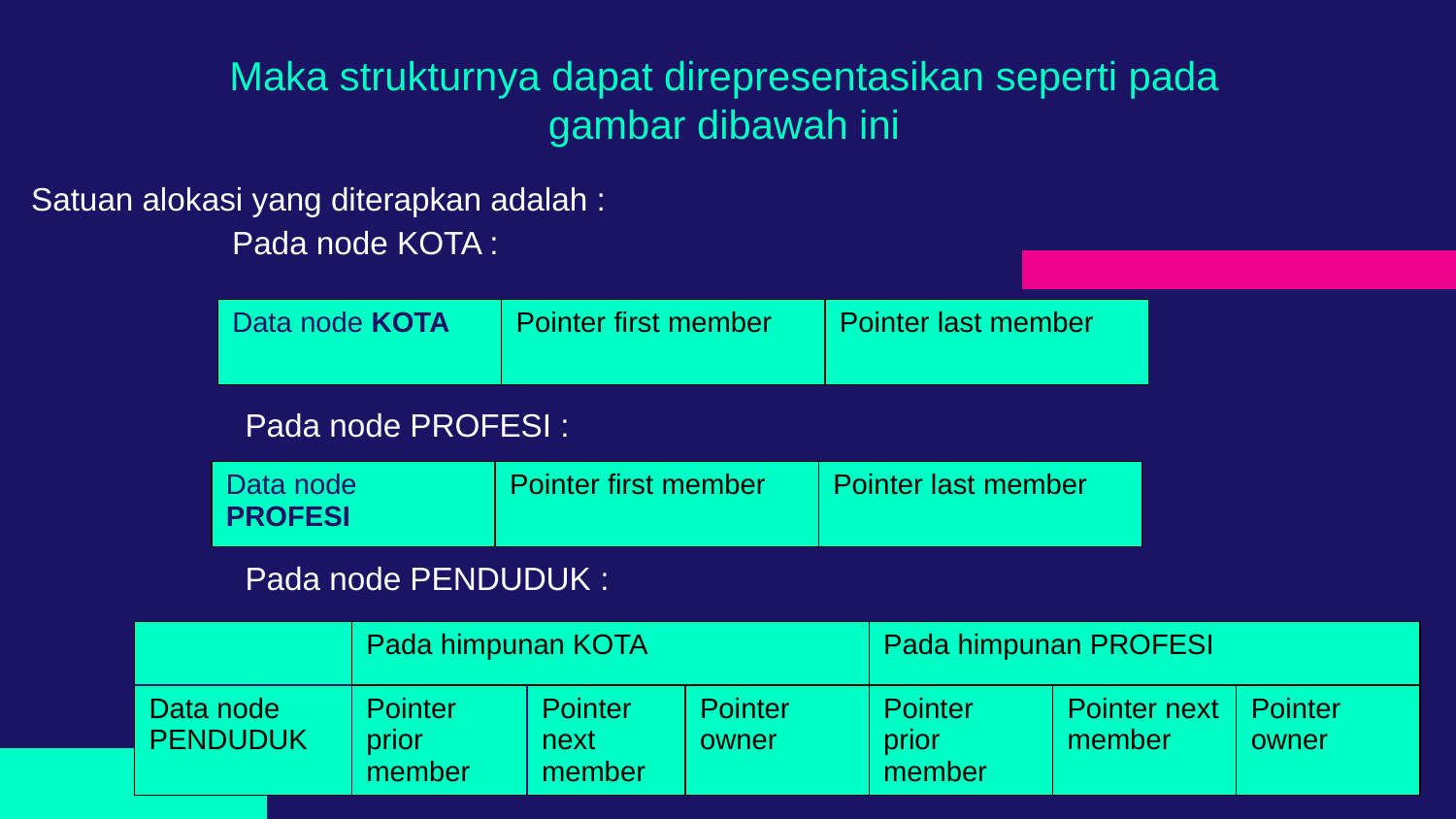

Maka strukturnya dapat direpresentasikan seperti pada gambar dibawah ini
Satuan alokasi yang diterapkan adalah :
Pada node KOTA :
| Data node KOTA | Pointer first member | Pointer last member |
| --- | --- | --- |
Pada node PROFESI :
| Data node PROFESI | Pointer first member | Pointer last member |
| --- | --- | --- |
Pada node PENDUDUK :
|  | Pada himpunan KOTA |  |  | Pada himpunan PROFESI |  |  |
| --- | --- | --- | --- | --- | --- | --- |
| Data node PENDUDUK | Pointer prior member | Pointer next member | Pointer owner | Pointer prior member | Pointer next member | Pointer owner |